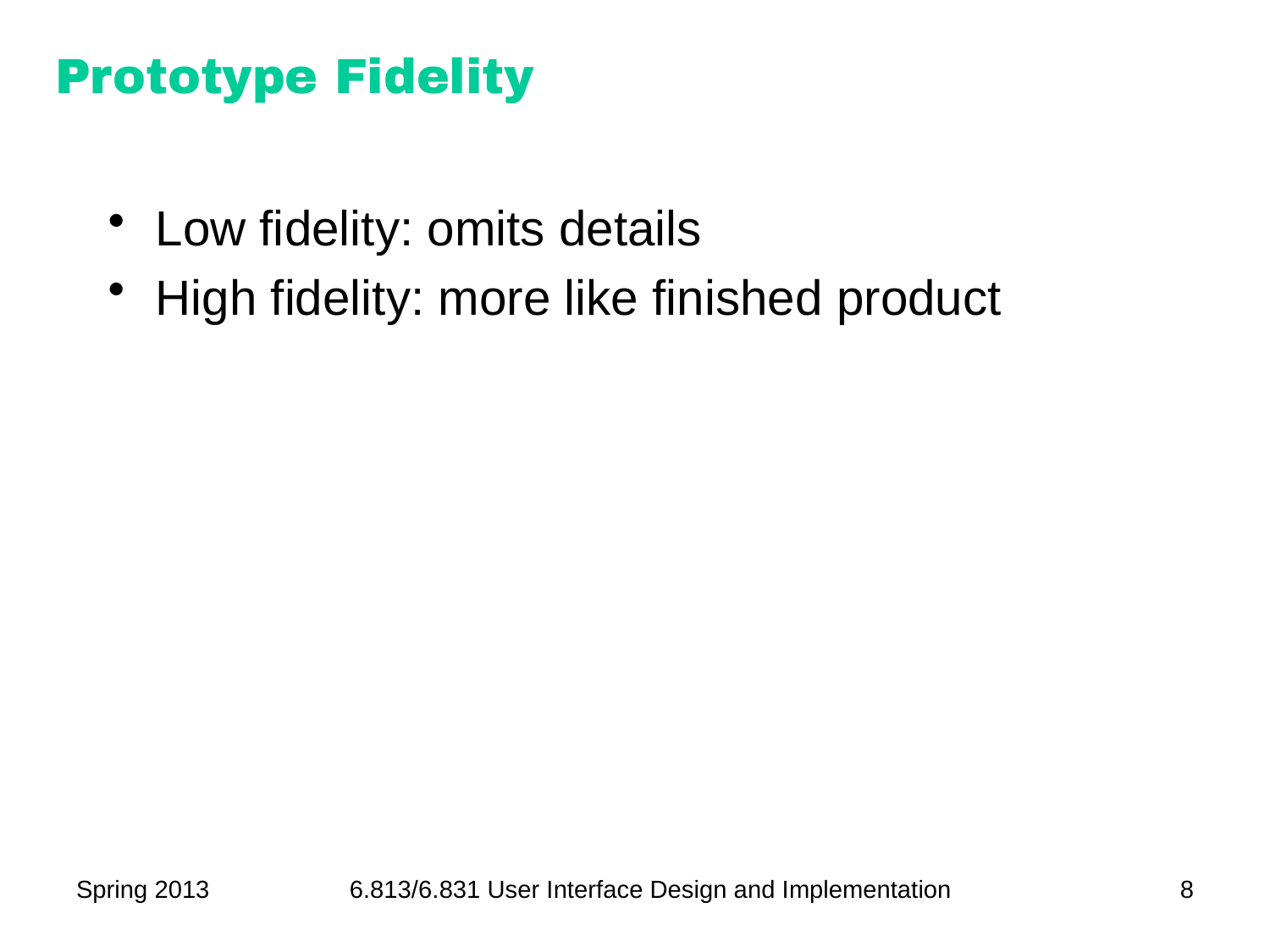

# Prototype Fidelity
Low fidelity: omits details
High fidelity: more like finished product

Spring 2013
6.813/6.831 User Interface Design and Implementation
8